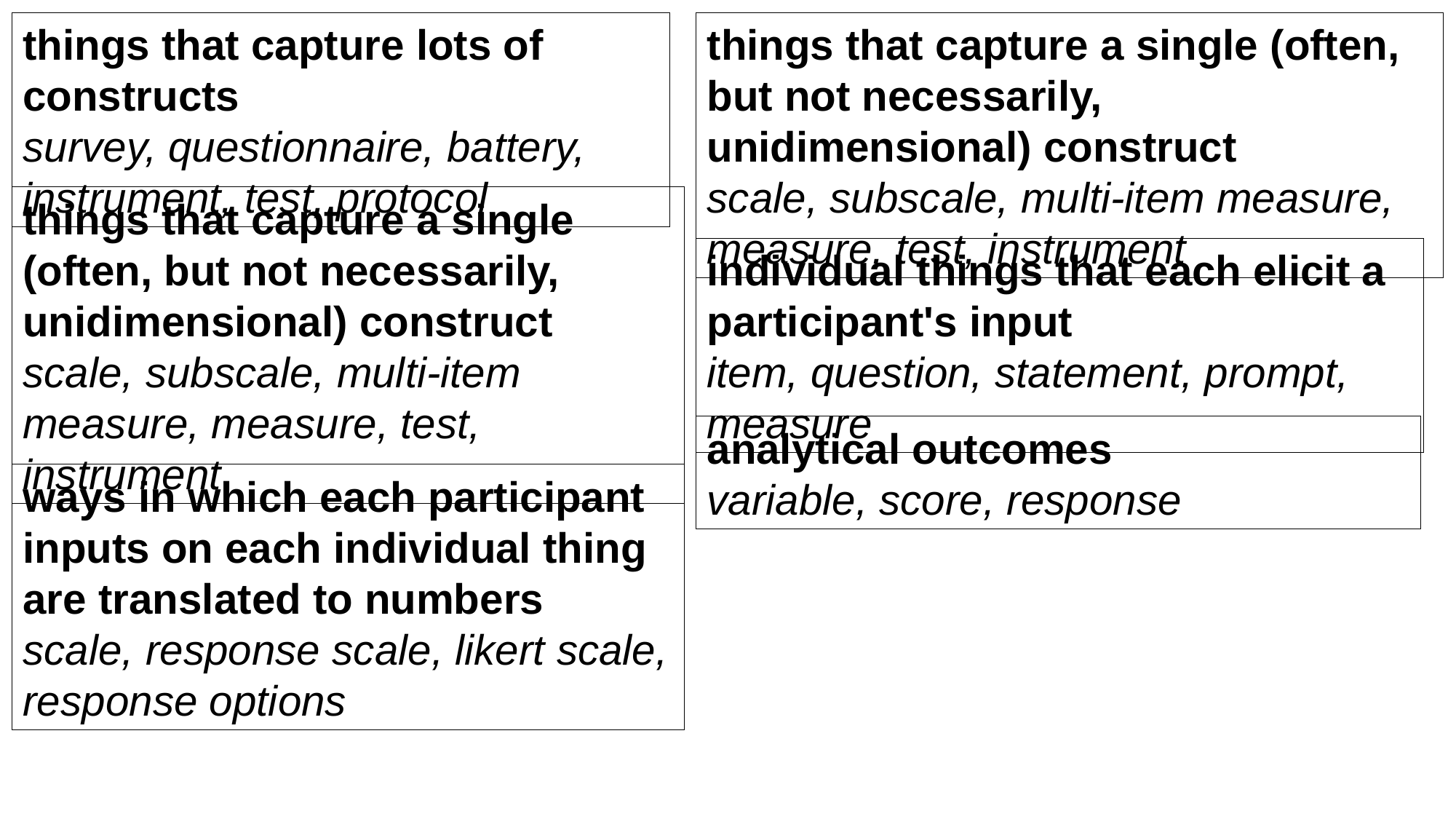

things that capture lots of constructs
survey, questionnaire, battery, instrument, test, protocol
things that capture a single (often, but not necessarily, unidimensional) construct
scale, subscale, multi-item measure, measure, test, instrument
things that capture a single (often, but not necessarily, unidimensional) construct
scale, subscale, multi-item measure, measure, test, instrument
individual things that each elicit a participant's input
item, question, statement, prompt, measure
analytical outcomes
variable, score, response
ways in which each participant inputs on each individual thing are translated to numbers
scale, response scale, likert scale, response options